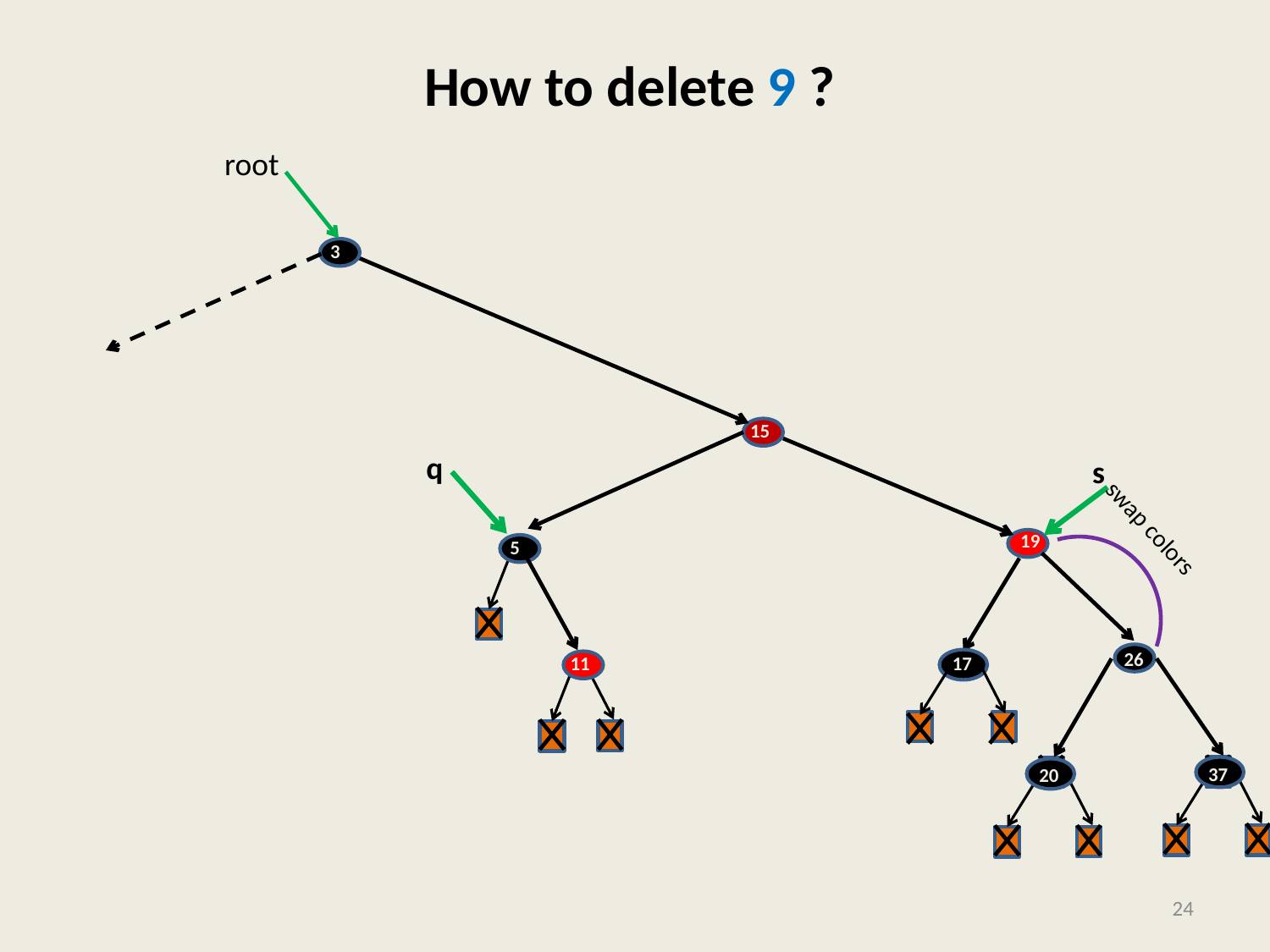

# How to delete 9 ?
root

3

15

q
s
swap colors

19
5

26

9
11
17

37

20

24